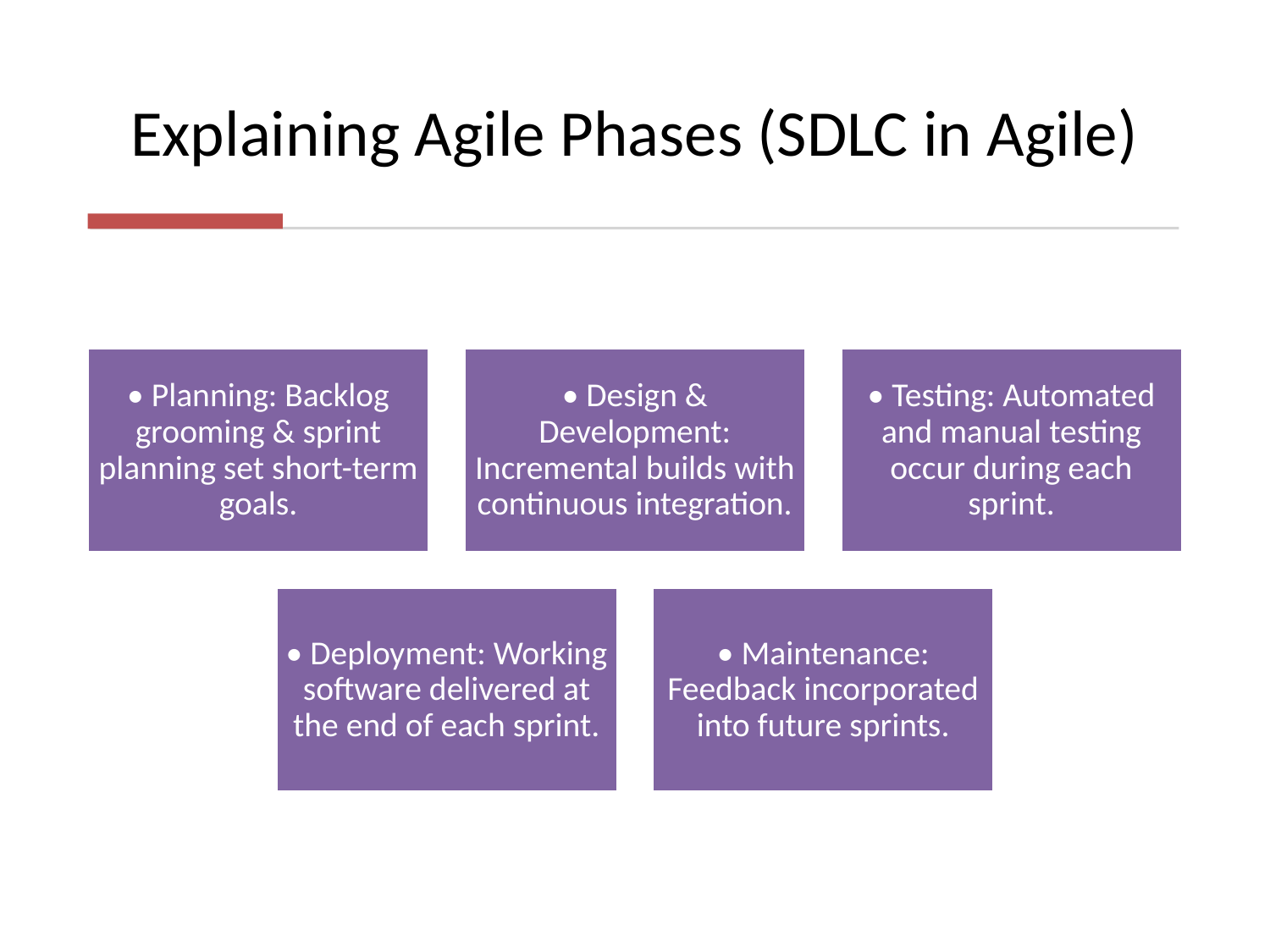

# Explaining Agile Phases (SDLC in Agile)

• Planning: Backlog grooming & sprint planning set short-term goals.
• Design & Development: Incremental builds with continuous integration.
• Testing: Automated and manual testing occur during each sprint.
• Deployment: Working software delivered at the end of each sprint.
• Maintenance: Feedback incorporated into future sprints.